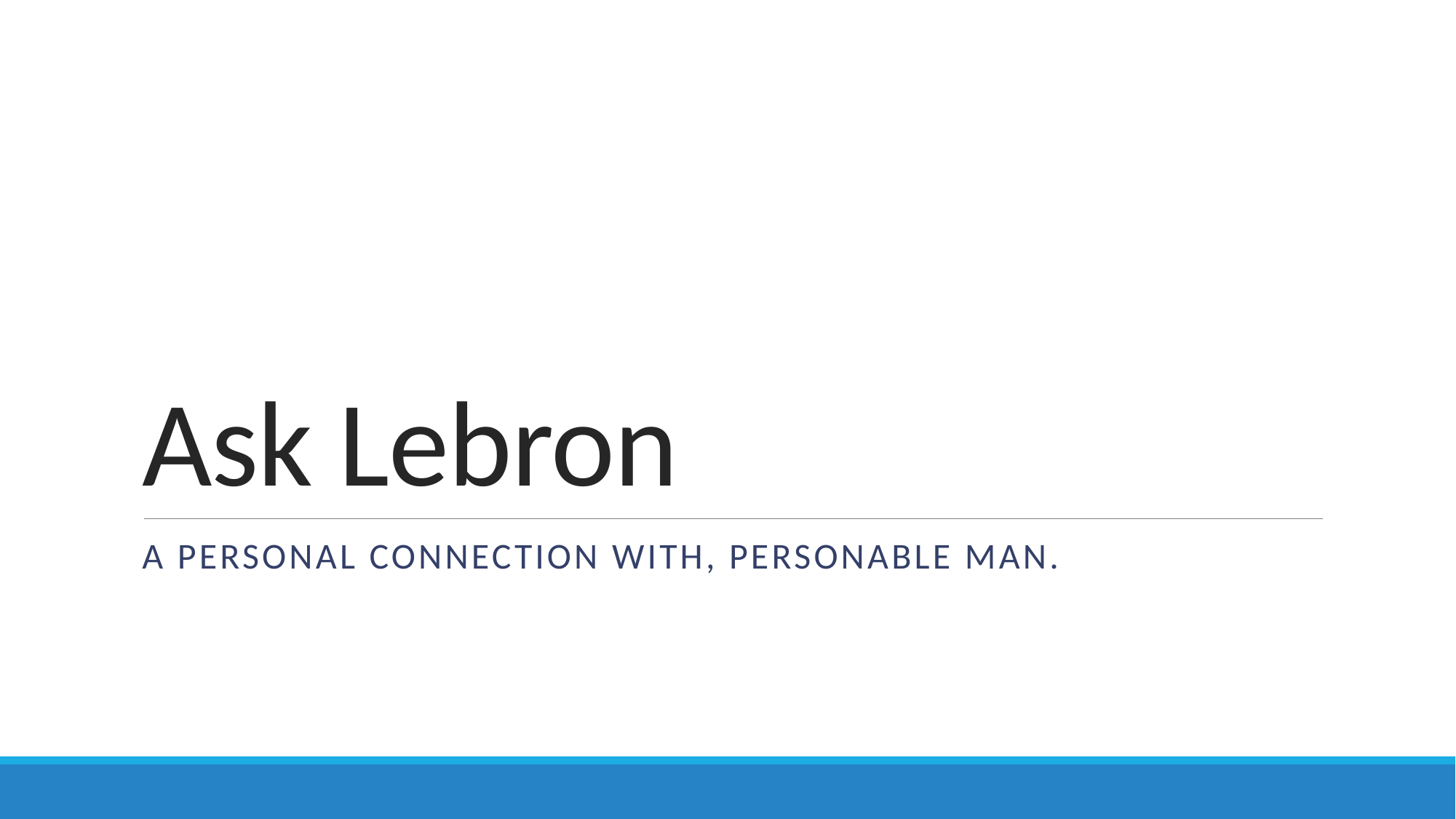

# Ask Lebron
A personal connection with, personable man.